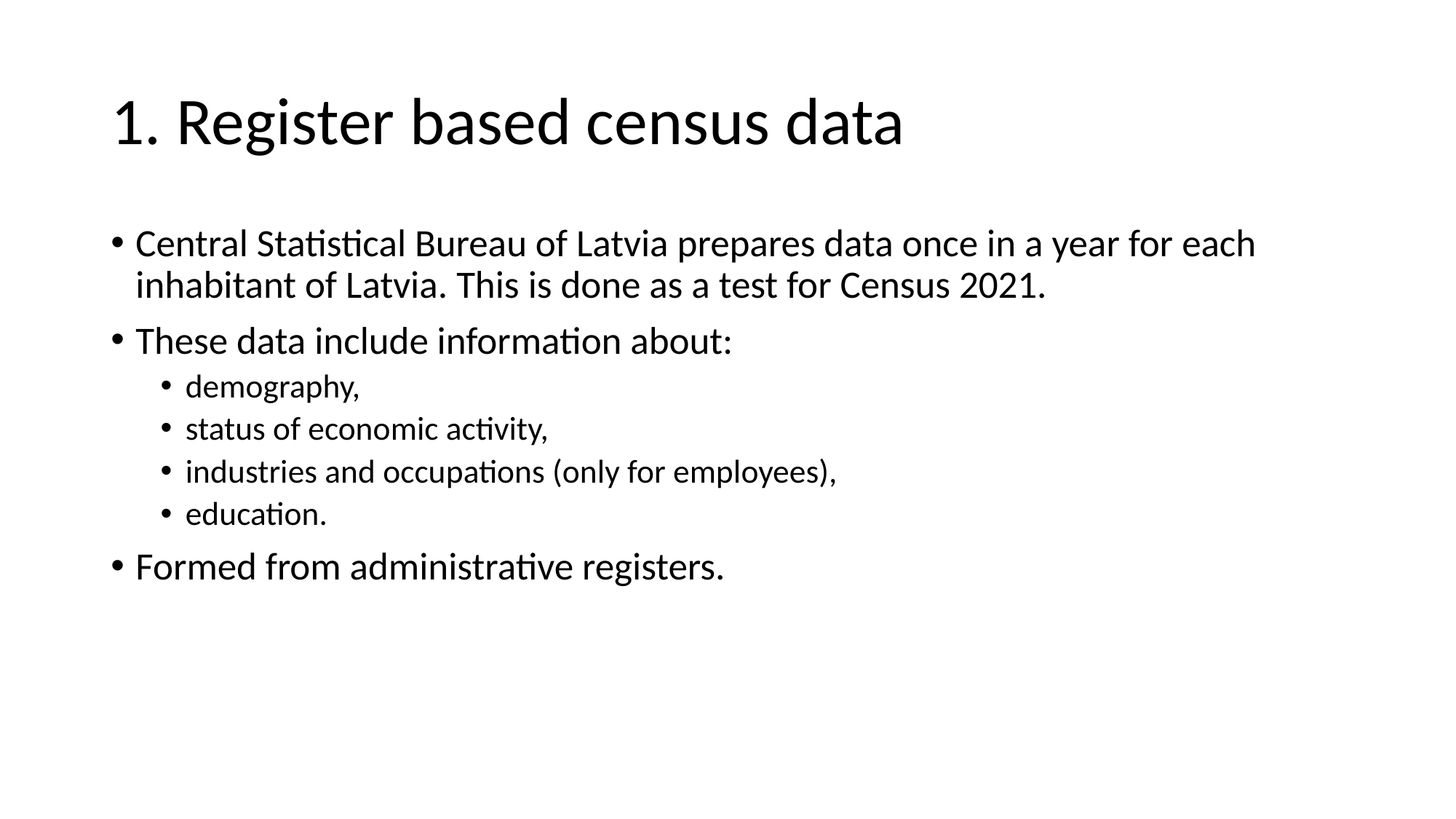

# 1. Register based census data
Central Statistical Bureau of Latvia prepares data once in a year for each inhabitant of Latvia. This is done as a test for Census 2021.
These data include information about:
demography,
status of economic activity,
industries and occupations (only for employees),
education.
Formed from administrative registers.